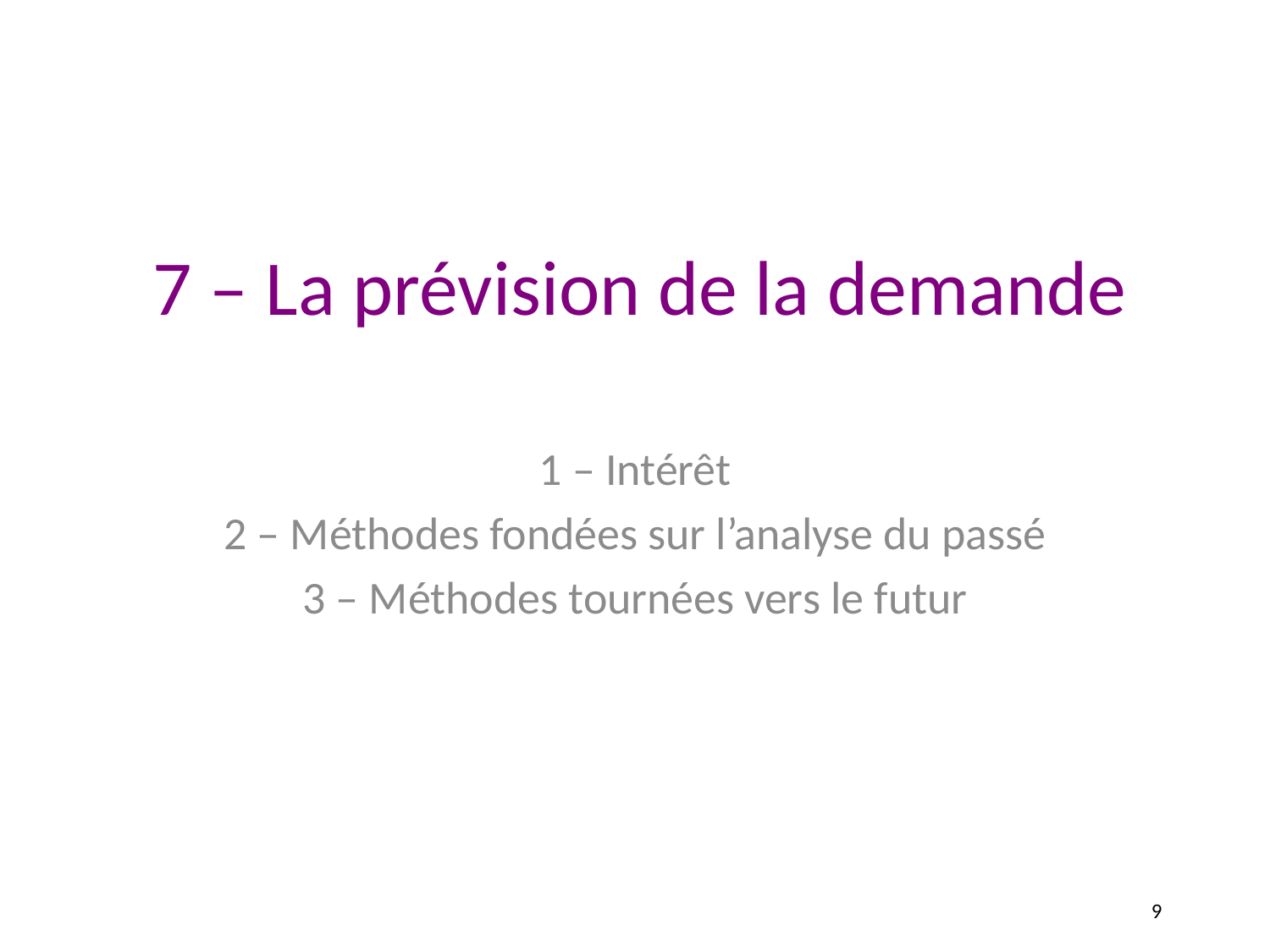

# 7 – La prévision de la demande
1 – Intérêt
2 – Méthodes fondées sur l’analyse du passé
3 – Méthodes tournées vers le futur
9